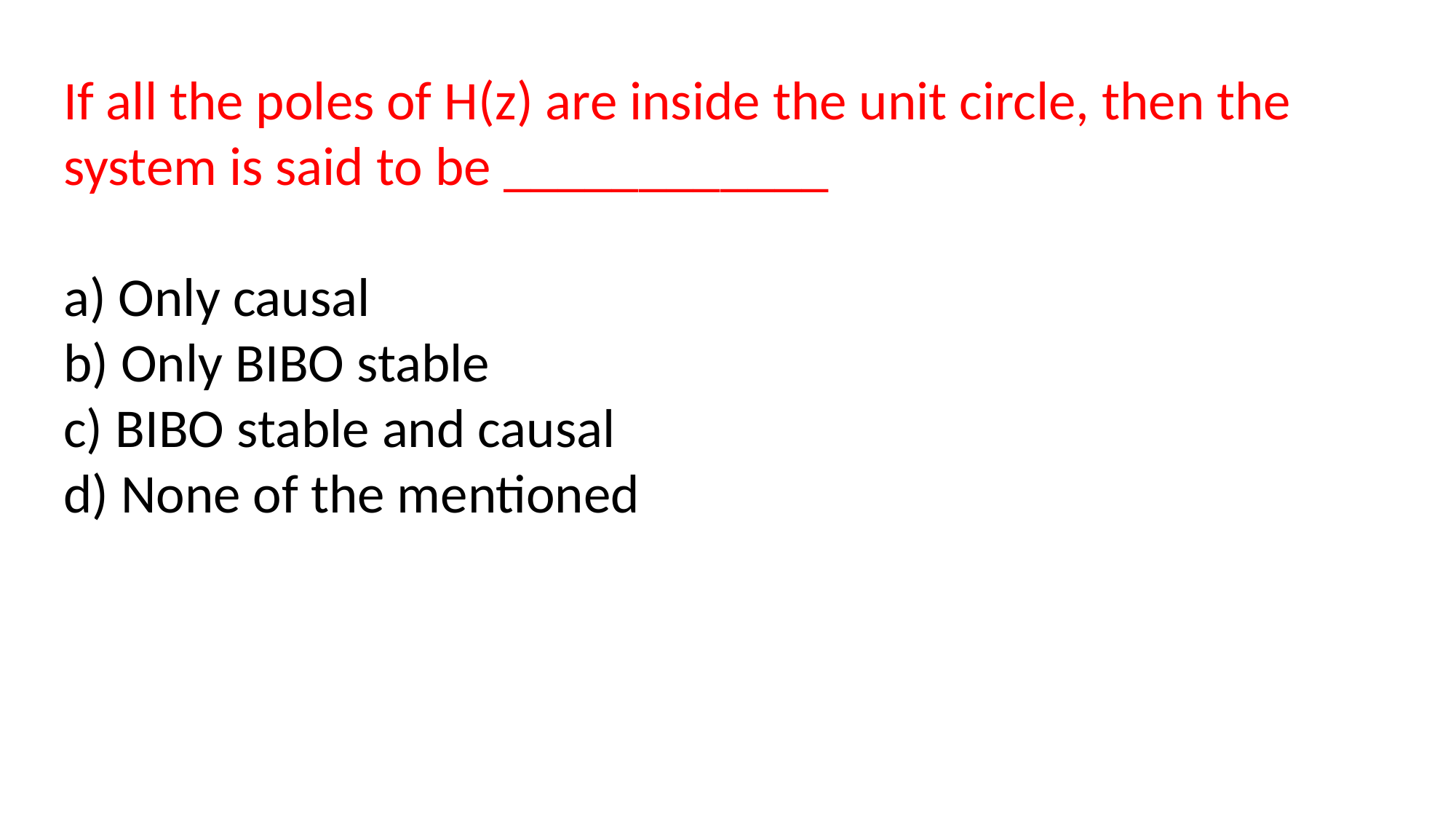

If all the poles of H(z) are inside the unit circle, then the system is said to be ____________
a) Only causal
b) Only BIBO stable
c) BIBO stable and causal
d) None of the mentioned